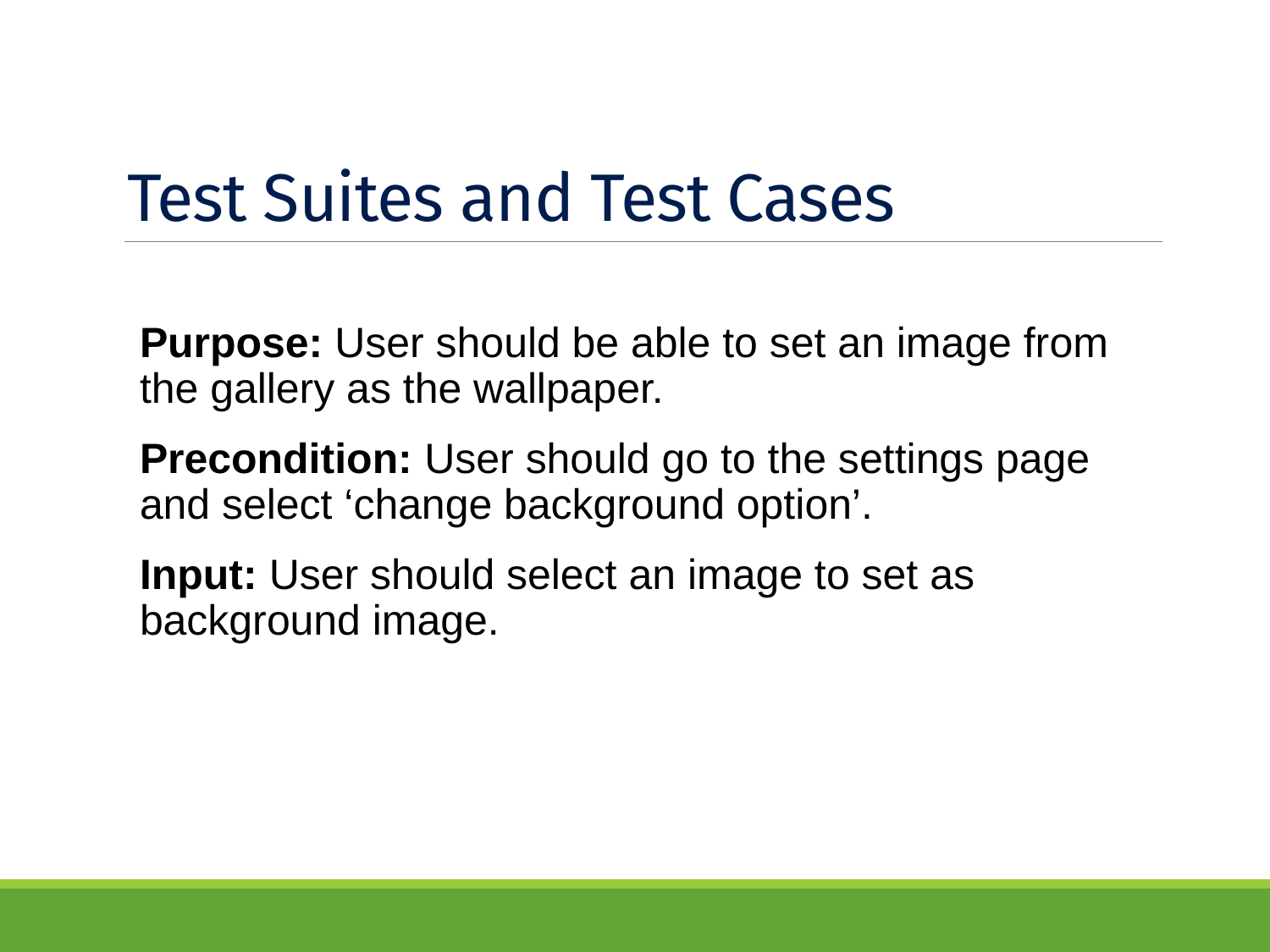

# Test Suites and Test Cases
Purpose: User should be able to set an image from the gallery as the wallpaper.
Precondition: User should go to the settings page and select ‘change background option’.
Input: User should select an image to set as background image.